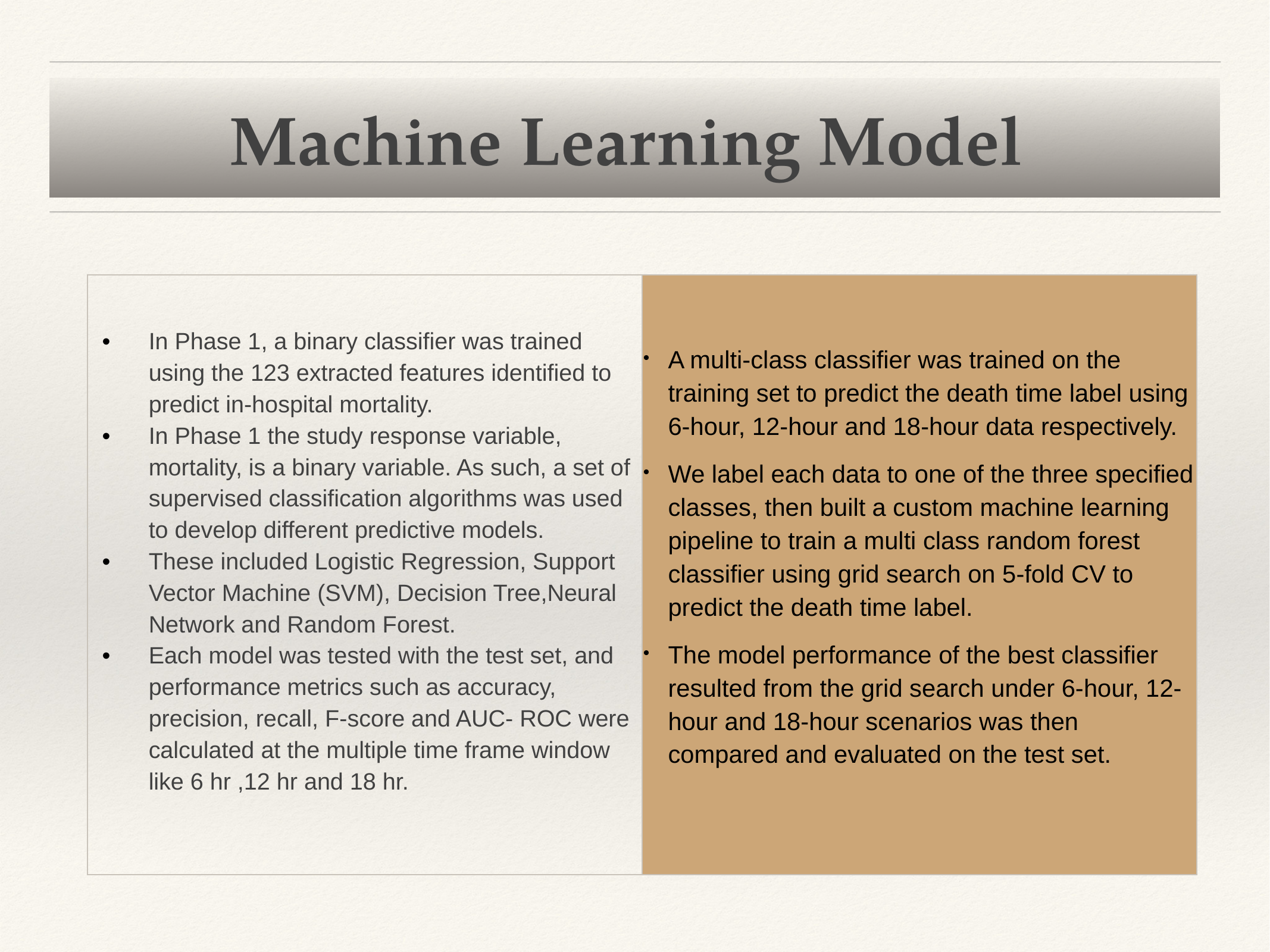

# Machine Learning Model
| In Phase 1, a binary classifier was trained using the 123 extracted features identified to predict in-hospital mortality. In Phase 1 the study response variable, mortality, is a binary variable. As such, a set of supervised classification algorithms was used to develop different predictive models. These included Logistic Regression, Support Vector Machine (SVM), Decision Tree,Neural Network and Random Forest. Each model was tested with the test set, and performance metrics such as accuracy, precision, recall, F-score and AUC- ROC were calculated at the multiple time frame window like 6 hr ,12 hr and 18 hr. | A multi-class classifier was trained on the training set to predict the death time label using 6-hour, 12-hour and 18-hour data respectively. We label each data to one of the three specified classes, then built a custom machine learning pipeline to train a multi class random forest classifier using grid search on 5-fold CV to predict the death time label. The model performance of the best classifier resulted from the grid search under 6-hour, 12-hour and 18-hour scenarios was then compared and evaluated on the test set. |
| --- | --- |